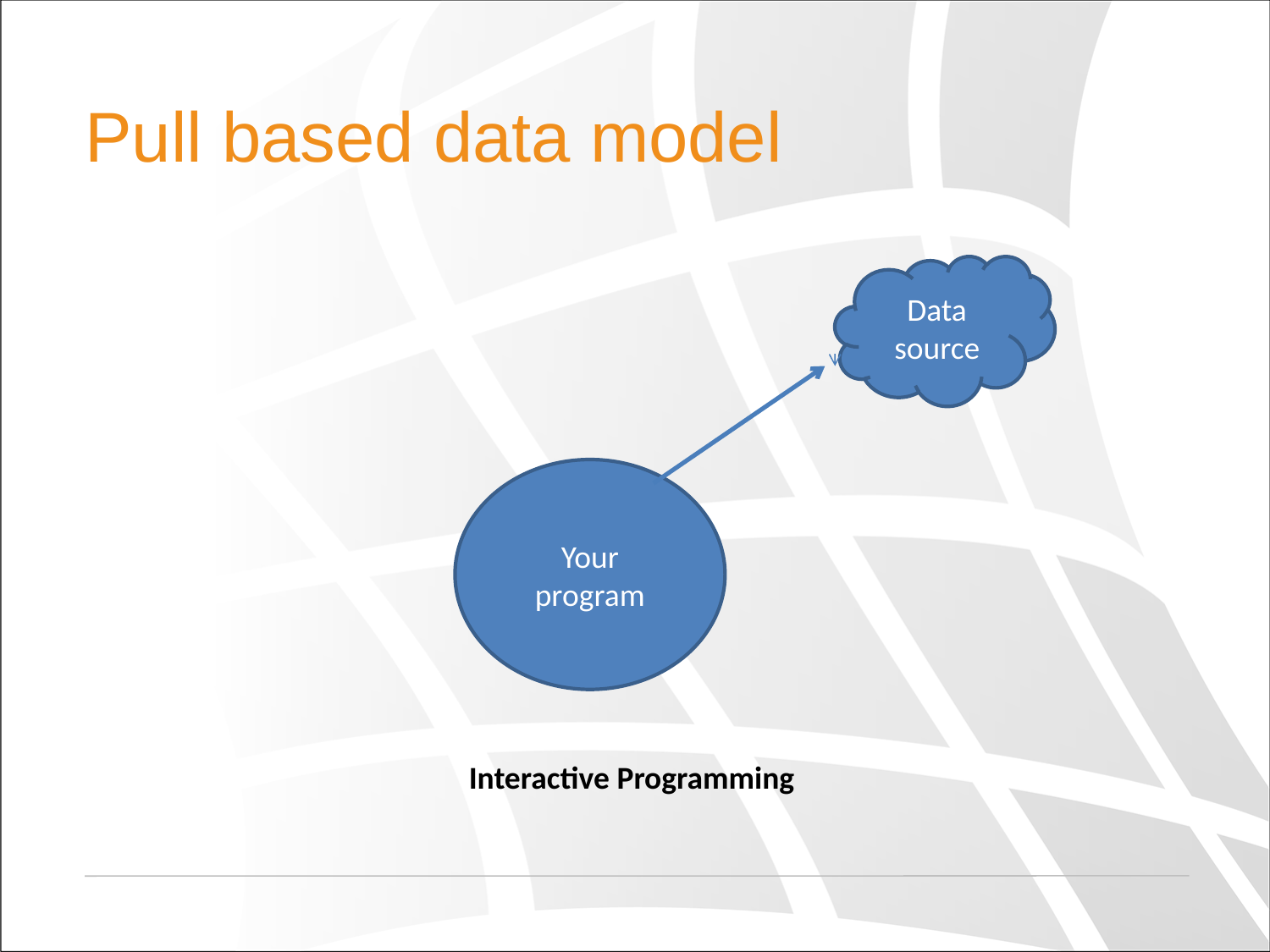

# Pull based data model
Data source
Your program
Interactive Programming